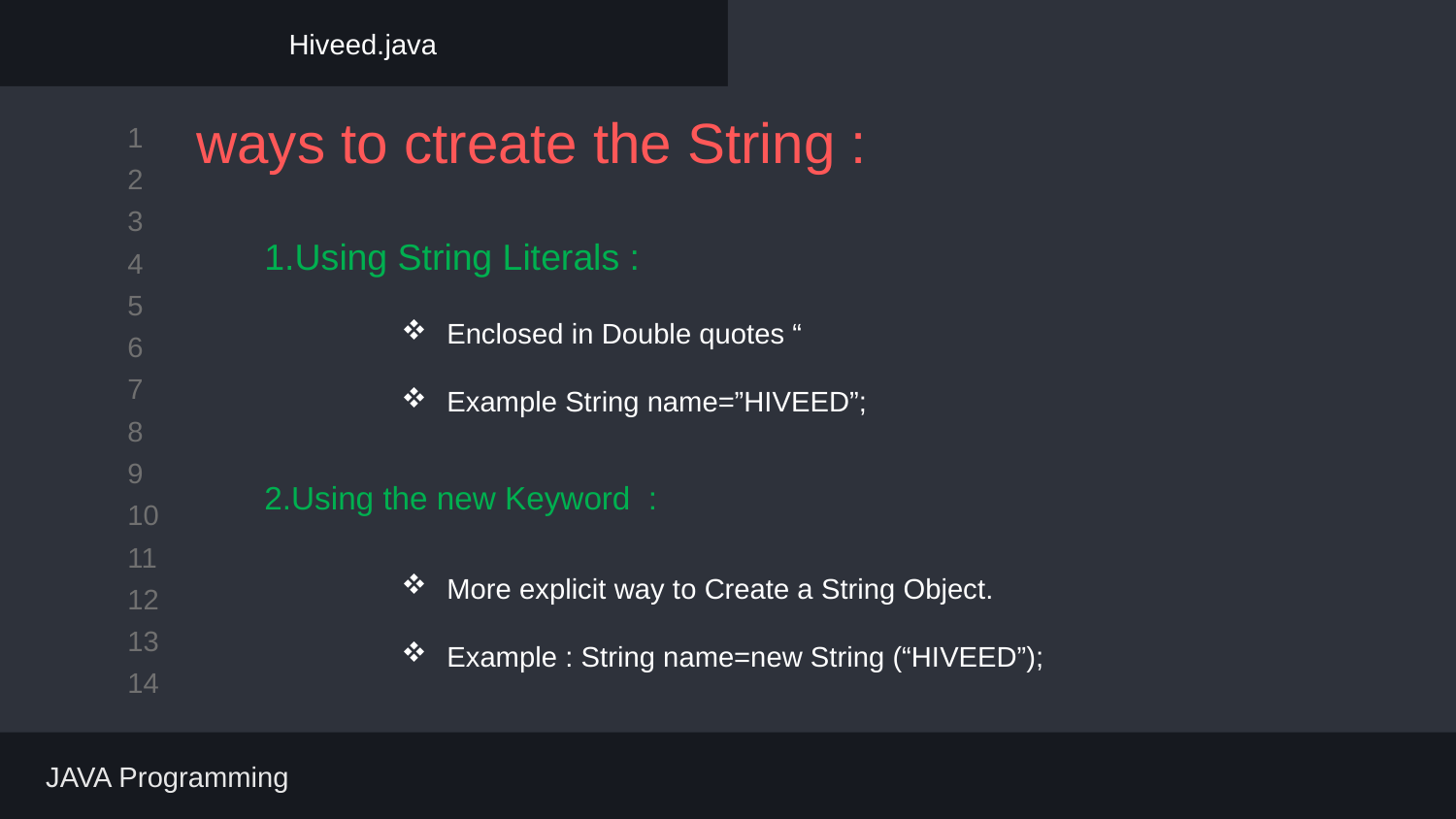

Hiveed.java
# ways to ctreate the String :
1.Using String Literals :
Enclosed in Double quotes “

Example String name=”HIVEED”;
2.Using the new Keyword  :
More explicit way to Create a String Object.

Example : String name=new String (“HIVEED”);
 JAVA Programming